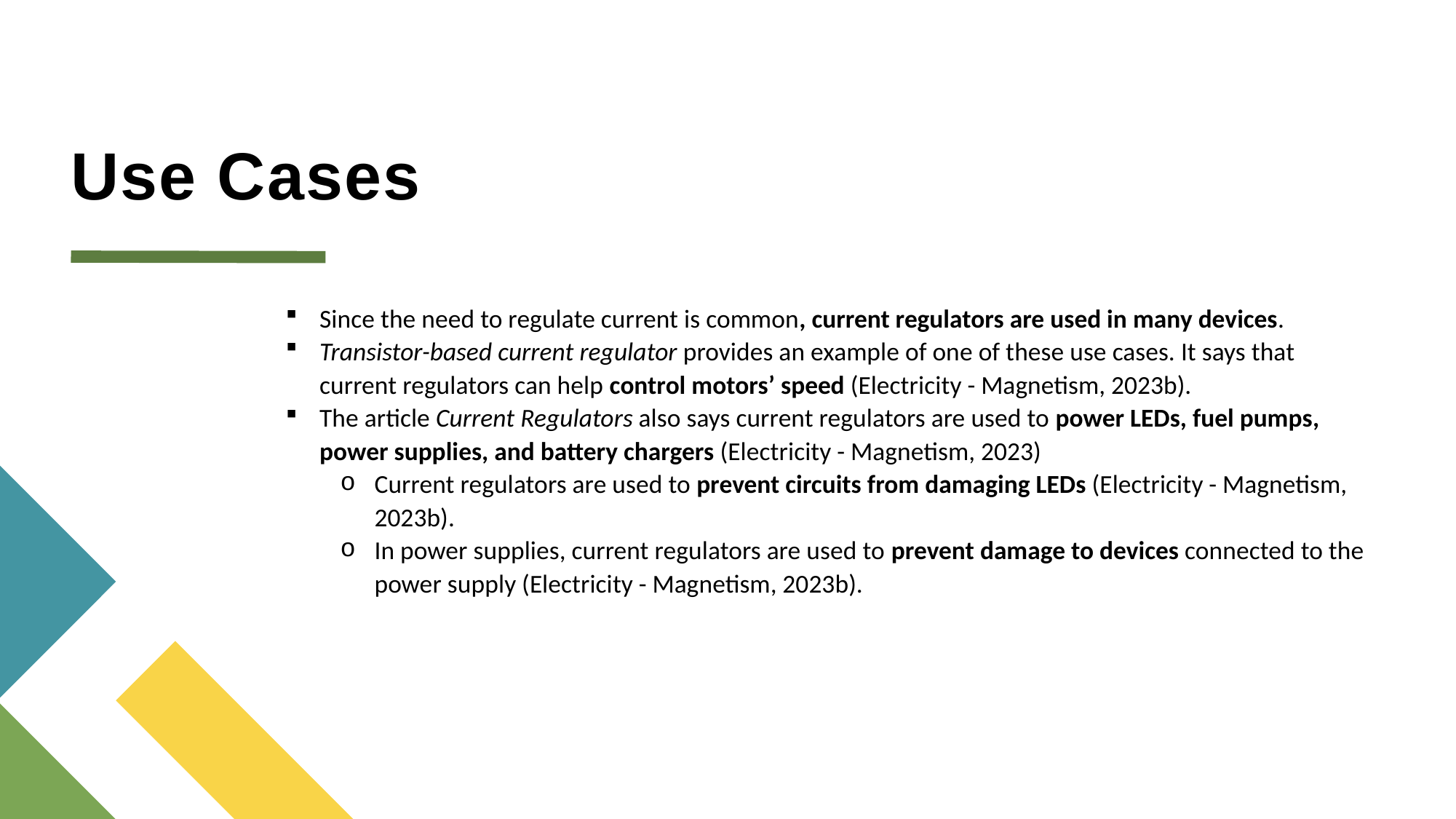

# Use Cases
Since the need to regulate current is common, current regulators are used in many devices.
Transistor-based current regulator provides an example of one of these use cases. It says that current regulators can help control motors’ speed (Electricity - Magnetism, 2023b).
The article Current Regulators also says current regulators are used to power LEDs, fuel pumps, power supplies, and battery chargers (Electricity - Magnetism, 2023)
Current regulators are used to prevent circuits from damaging LEDs (Electricity - Magnetism, 2023b).
In power supplies, current regulators are used to prevent damage to devices connected to the power supply (Electricity - Magnetism, 2023b).